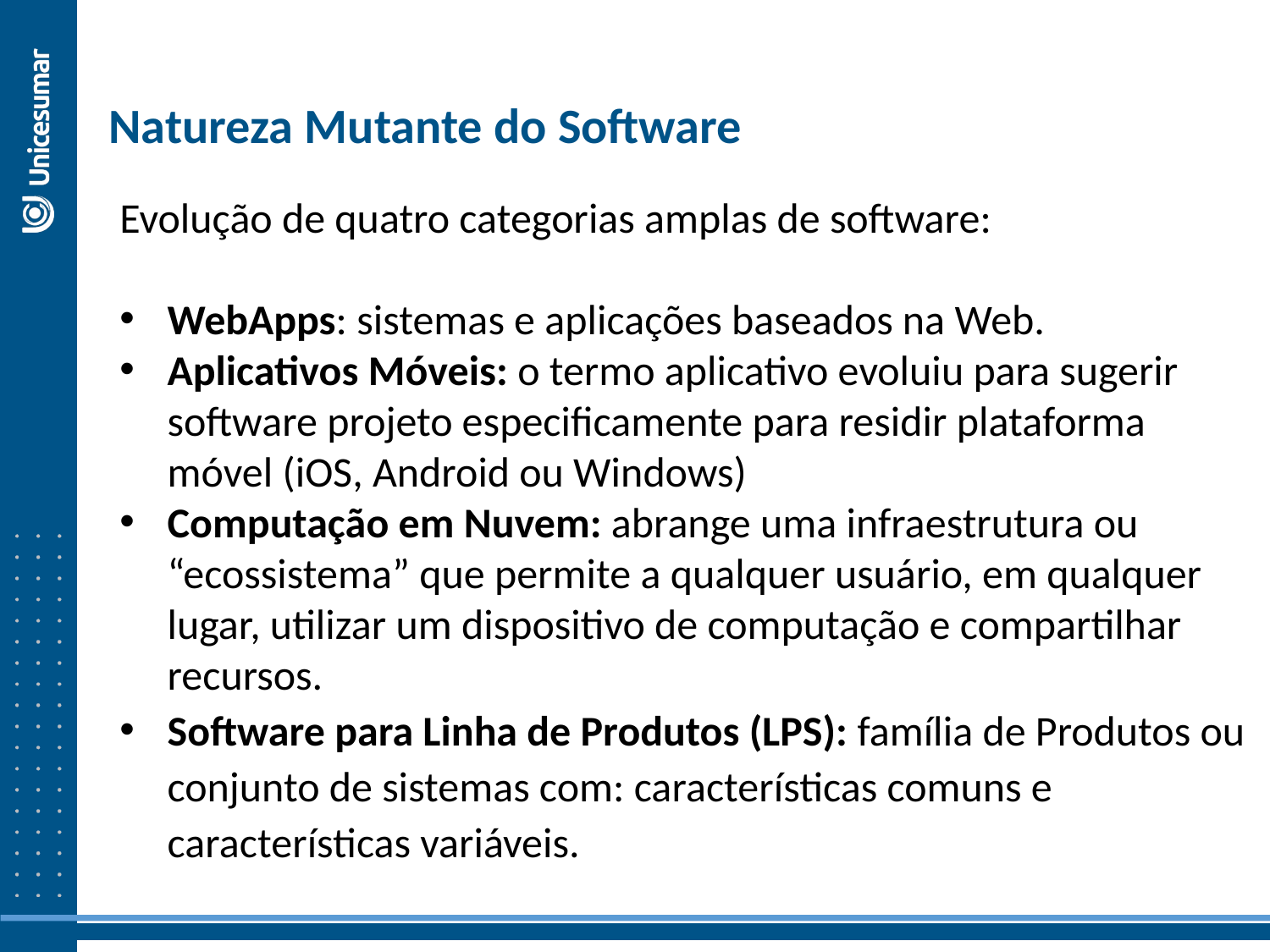

Natureza Mutante do Software
Evolução de quatro categorias amplas de software:

WebApps: sistemas e aplicações baseados na Web.
Aplicativos Móveis: o termo aplicativo evoluiu para sugerir software projeto especificamente para residir plataforma móvel (iOS, Android ou Windows)
Computação em Nuvem: abrange uma infraestrutura ou “ecossistema” que permite a qualquer usuário, em qualquer lugar, utilizar um dispositivo de computação e compartilhar recursos.
Software para Linha de Produtos (LPS): família de Produtos ou conjunto de sistemas com: características comuns e características variáveis.